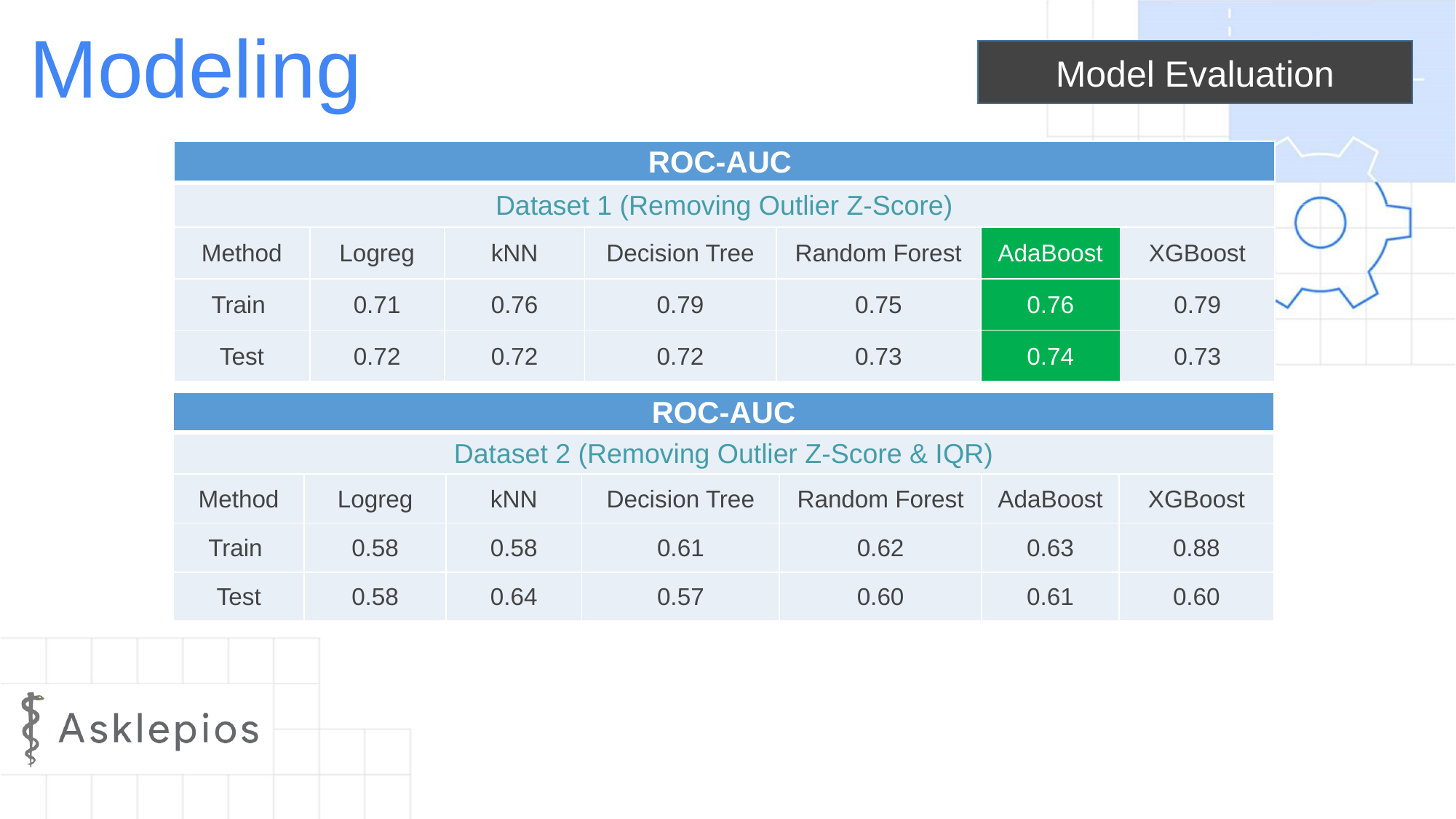

# Modeling
Model Evaluation
| ROC-AUC |  |  |  |  |  |  |
| --- | --- | --- | --- | --- | --- | --- |
| Dataset 1 (Removing Outlier Z-Score) |  |  |  |  |  |  |
| Method | Logreg | kNN | Decision Tree | Random Forest | AdaBoost | XGBoost |
| Train | 0.71 | 0.76 | 0.79 | 0.75 | 0.76 | 0.79 |
| Test | 0.72 | 0.72 | 0.72 | 0.73 | 0.74 | 0.73 |
| ROC-AUC |  |  |  |  |  |  |
| --- | --- | --- | --- | --- | --- | --- |
| Dataset 2 (Removing Outlier Z-Score & IQR) |  |  |  |  |  |  |
| Method | Logreg | kNN | Decision Tree | Random Forest | AdaBoost | XGBoost |
| Train | 0.58 | 0.58 | 0.61 | 0.62 | 0.63 | 0.88 |
| Test | 0.58 | 0.64 | 0.57 | 0.60 | 0.61 | 0.60 |